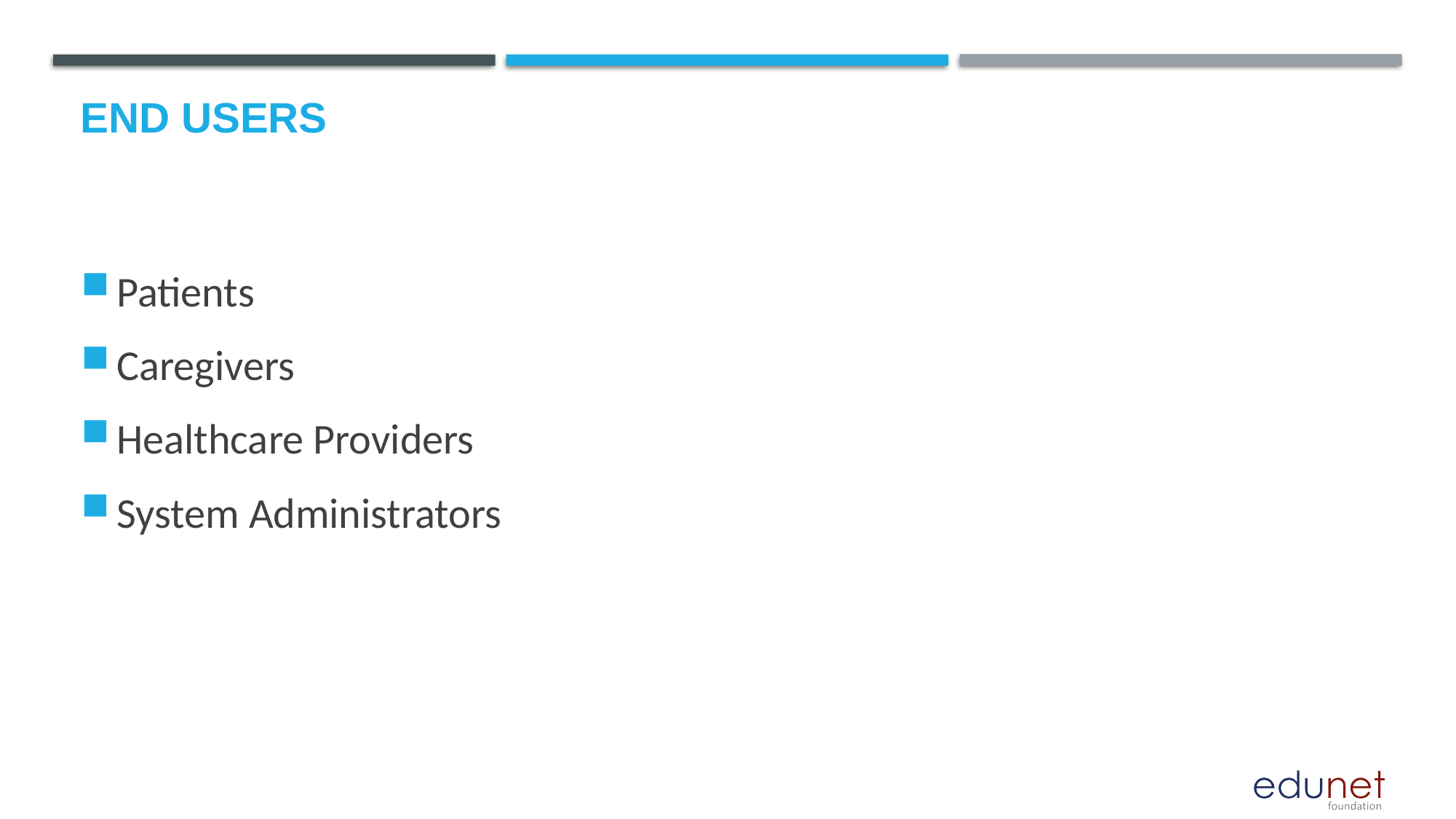

# End users
Patients
Caregivers
Healthcare Providers
System Administrators